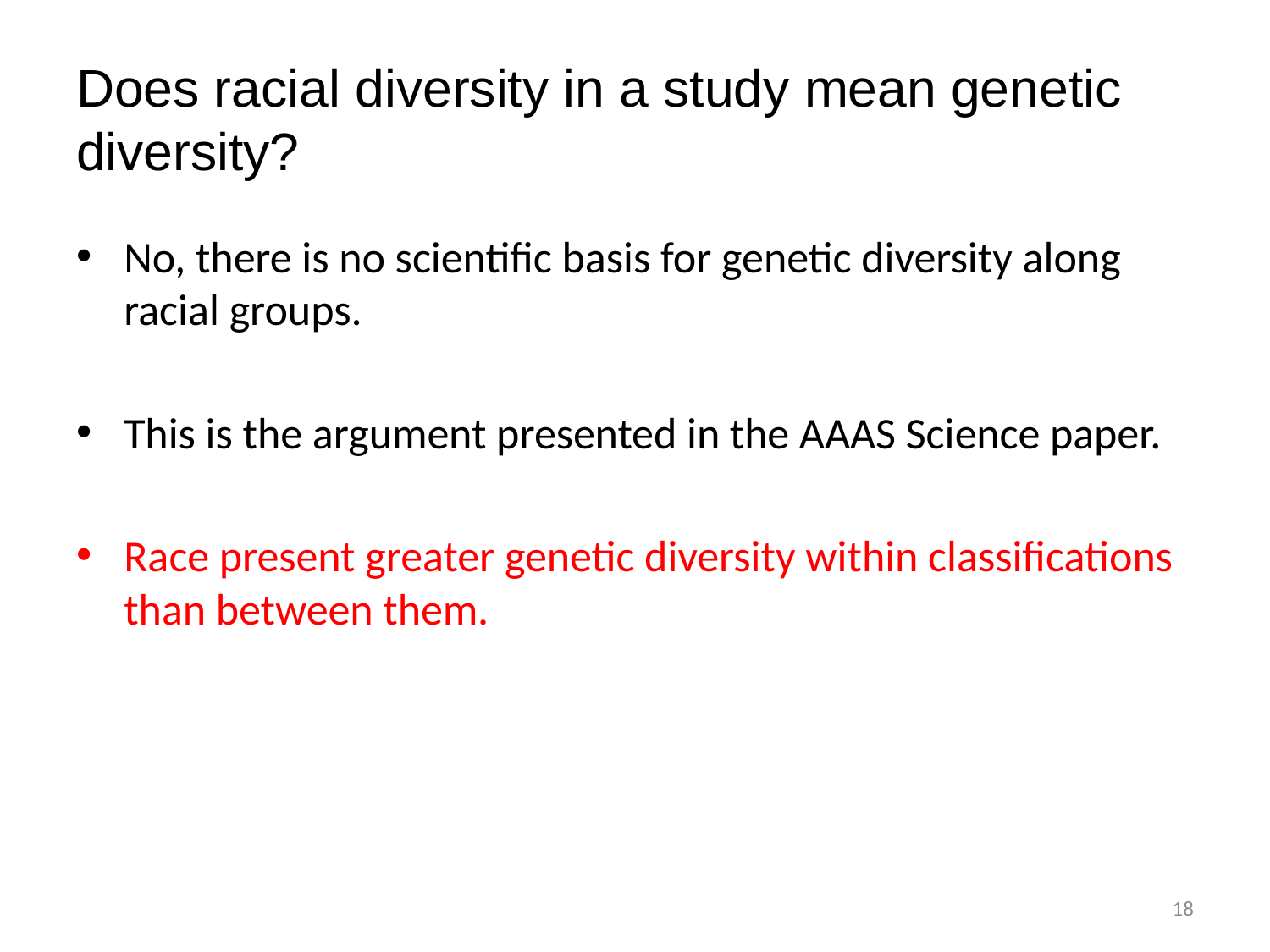

# Does racial diversity in a study mean genetic diversity?
No, there is no scientific basis for genetic diversity along racial groups.

This is the argument presented in the AAAS Science paper.

Race present greater genetic diversity within classifications than between them.
18